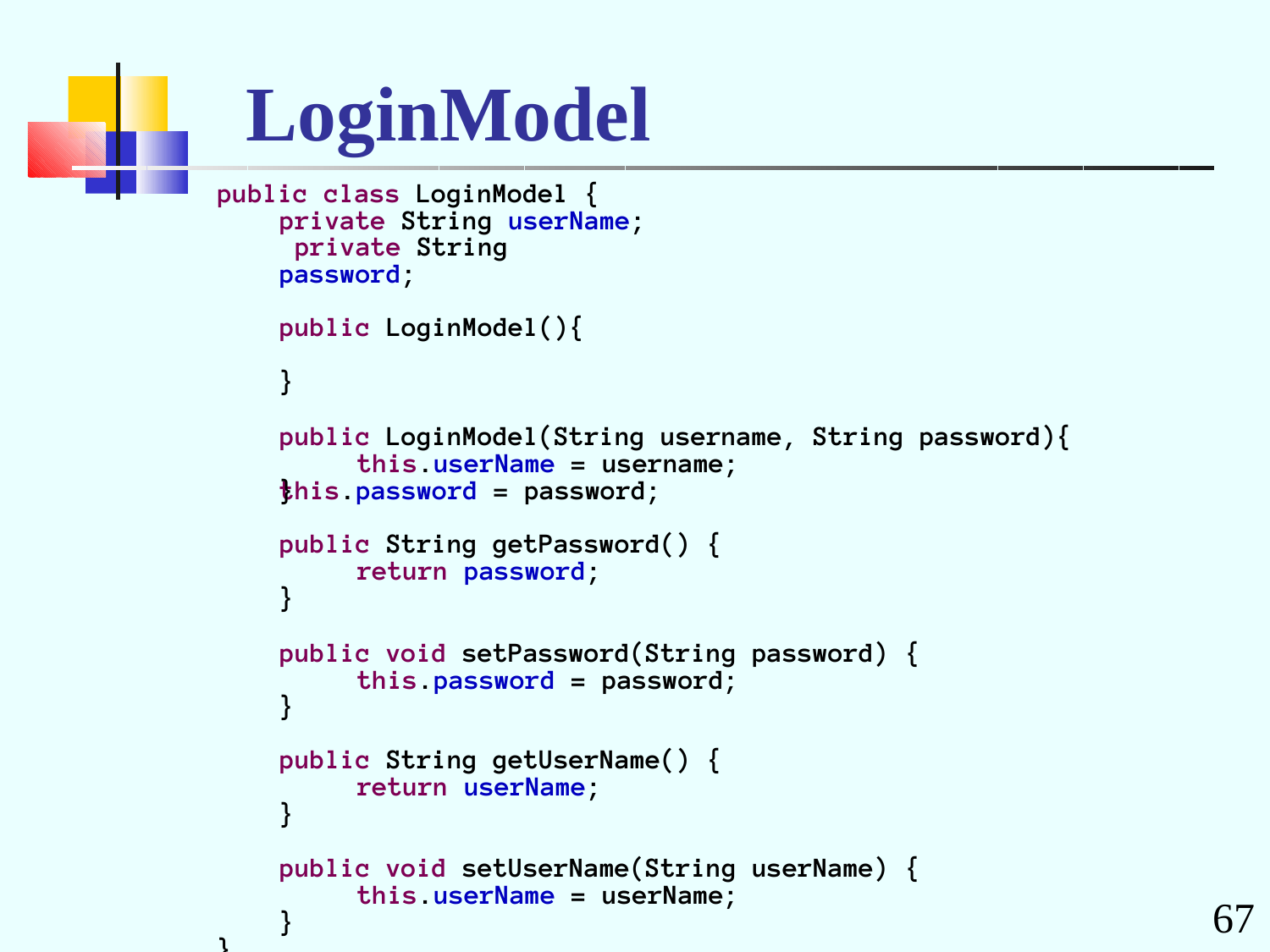

# LoginModel

public class LoginModel {

private String userName;  private String password;
public LoginModel(){
}

public LoginModel(String username, String password){  this.userName = username;
this.password = password;
}
public String getPassword() {  return password;
}

public void setPassword(String password) {  this.password = password;
}
public String getUserName() {  return userName;
}
public void setUserName(String userName) {  this.userName = userName;
67
}
}